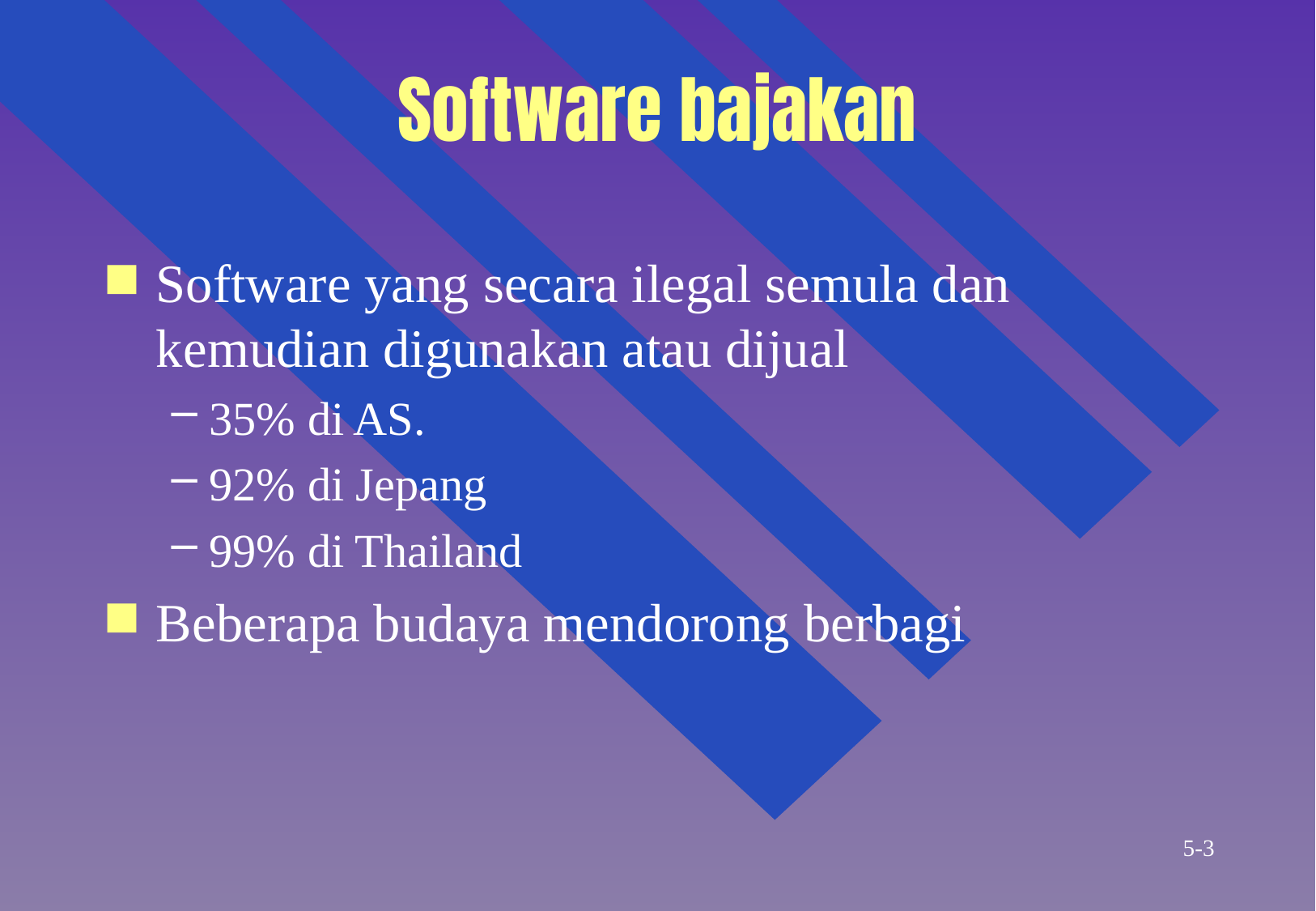

# Software bajakan
Software yang secara ilegal semula dan kemudian digunakan atau dijual
35% di AS.
92% di Jepang
99% di Thailand
Beberapa budaya mendorong berbagi
5-3